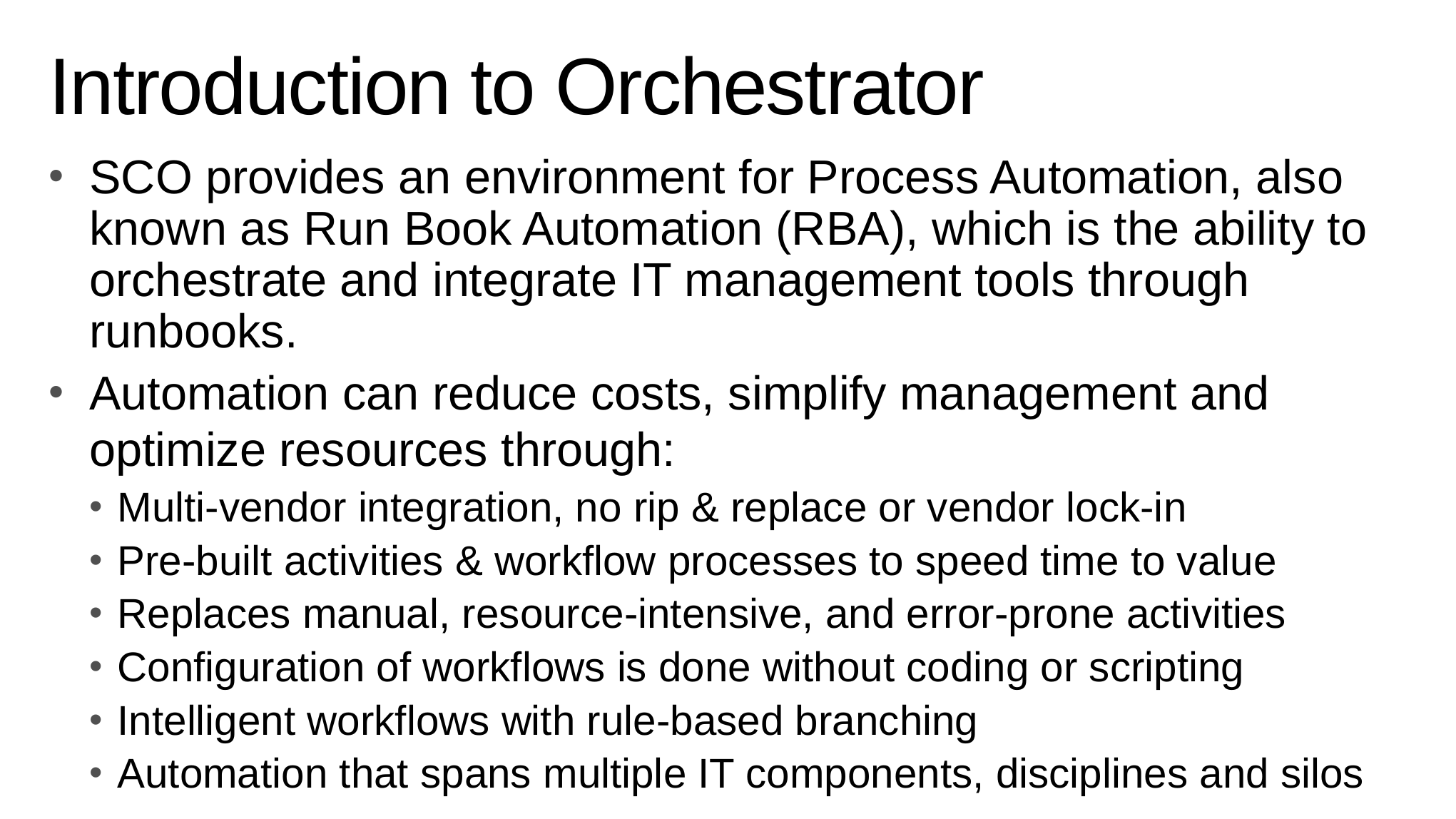

# Introduction to Orchestrator
SCO provides an environment for Process Automation, also known as Run Book Automation (RBA), which is the ability to orchestrate and integrate IT management tools through runbooks.
Automation can reduce costs, simplify management and optimize resources through:
Multi-vendor integration, no rip & replace or vendor lock-in
Pre-built activities & workflow processes to speed time to value
Replaces manual, resource-intensive, and error-prone activities
Configuration of workflows is done without coding or scripting
Intelligent workflows with rule-based branching
Automation that spans multiple IT components, disciplines and silos